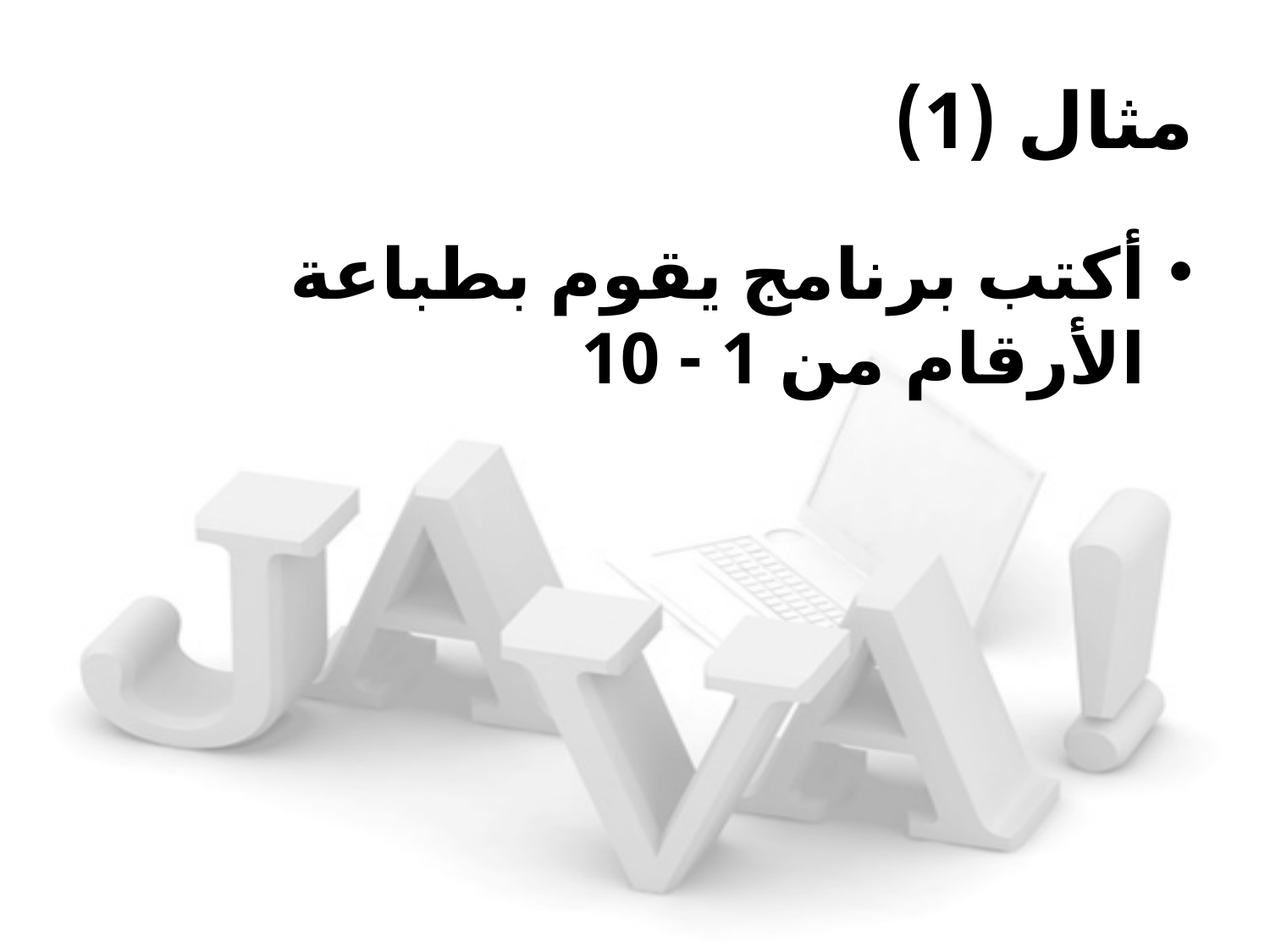

# مثال (1)
أكتب برنامج يقوم بطباعة الأرقام من 1 - 10